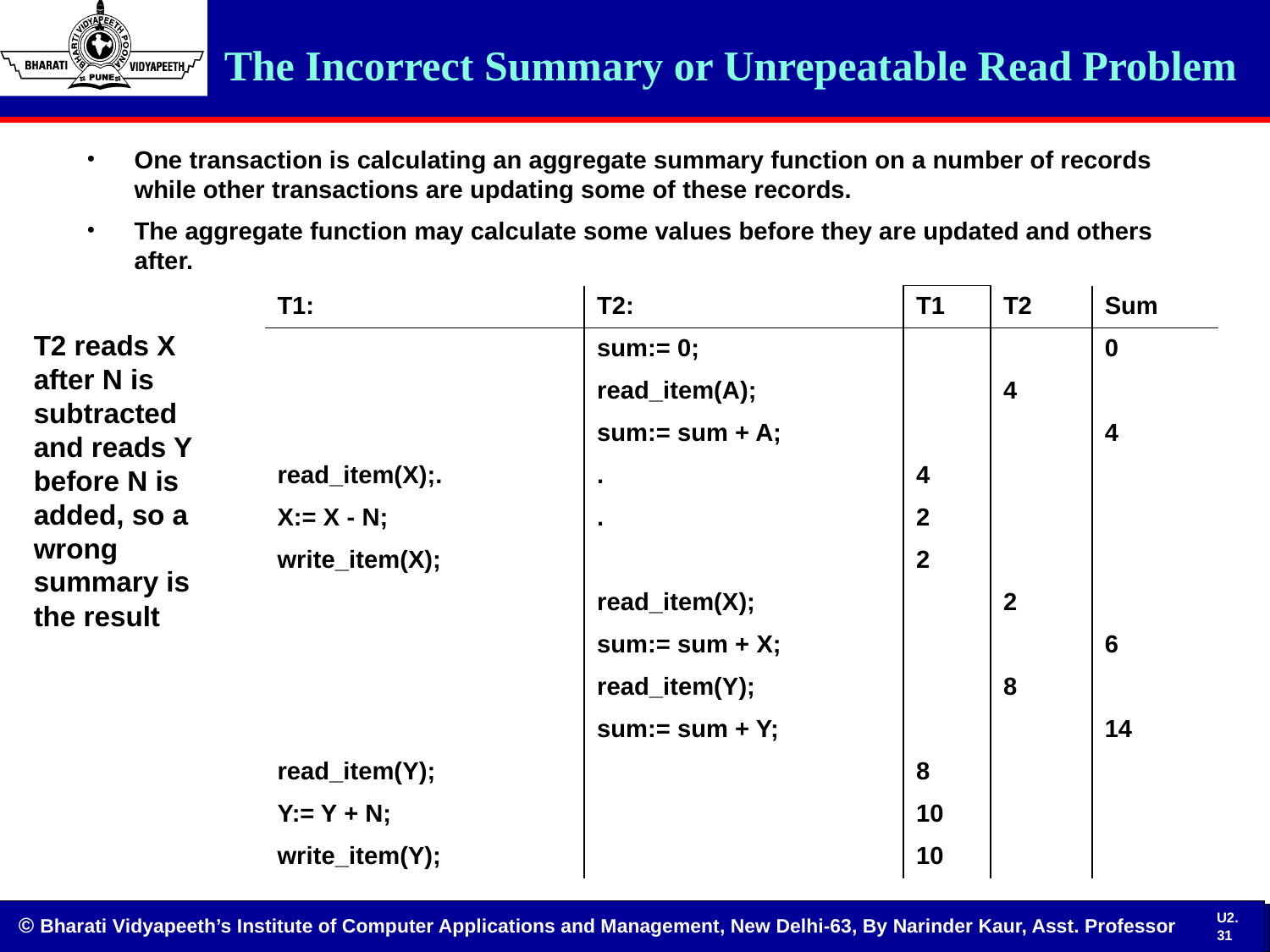

# The Incorrect Summary or Unrepeatable Read Problem
One transaction is calculating an aggregate summary function on a number of records while other transactions are updating some of these records.
The aggregate function may calculate some values before they are updated and others after.
| T1: | T2: | T1 | T2 | Sum |
| --- | --- | --- | --- | --- |
|  | sum:= 0; |  |  | 0 |
|  | read\_item(A); |  | 4 |  |
|  | sum:= sum + A; |  |  | 4 |
| read\_item(X);. | . | 4 |  |  |
| X:= X - N; | . | 2 |  |  |
| write\_item(X); |  | 2 |  |  |
|  | read\_item(X); |  | 2 |  |
|  | sum:= sum + X; |  |  | 6 |
|  | read\_item(Y); |  | 8 |  |
|  | sum:= sum + Y; |  |  | 14 |
| read\_item(Y); |  | 8 |  |  |
| Y:= Y + N; |  | 10 |  |  |
| write\_item(Y); |  | 10 |  |  |
T2 reads X after N is subtracted and reads Y before N is added, so a wrong summary is the result